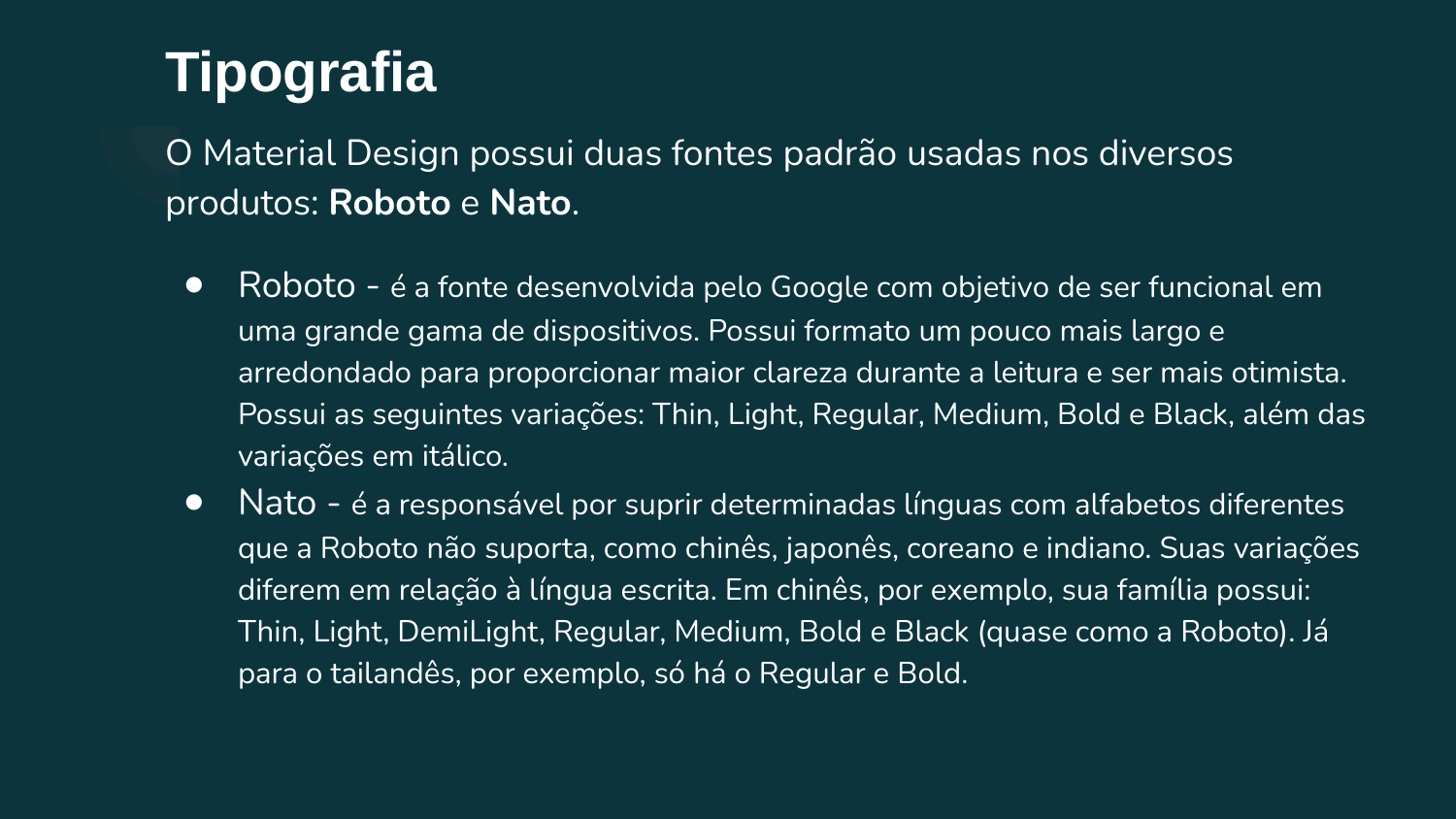

# Tipografia
O Material Design possui duas fontes padrão usadas nos diversos produtos: Roboto e Nato.
Roboto - é a fonte desenvolvida pelo Google com objetivo de ser funcional em uma grande gama de dispositivos. Possui formato um pouco mais largo e arredondado para proporcionar maior clareza durante a leitura e ser mais otimista. Possui as seguintes variações: Thin, Light, Regular, Medium, Bold e Black, além das variações em itálico.
Nato - é a responsável por suprir determinadas línguas com alfabetos diferentes que a Roboto não suporta, como chinês, japonês, coreano e indiano. Suas variações diferem em relação à língua escrita. Em chinês, por exemplo, sua família possui: Thin, Light, DemiLight, Regular, Medium, Bold e Black (quase como a Roboto). Já para o tailandês, por exemplo, só há o Regular e Bold.